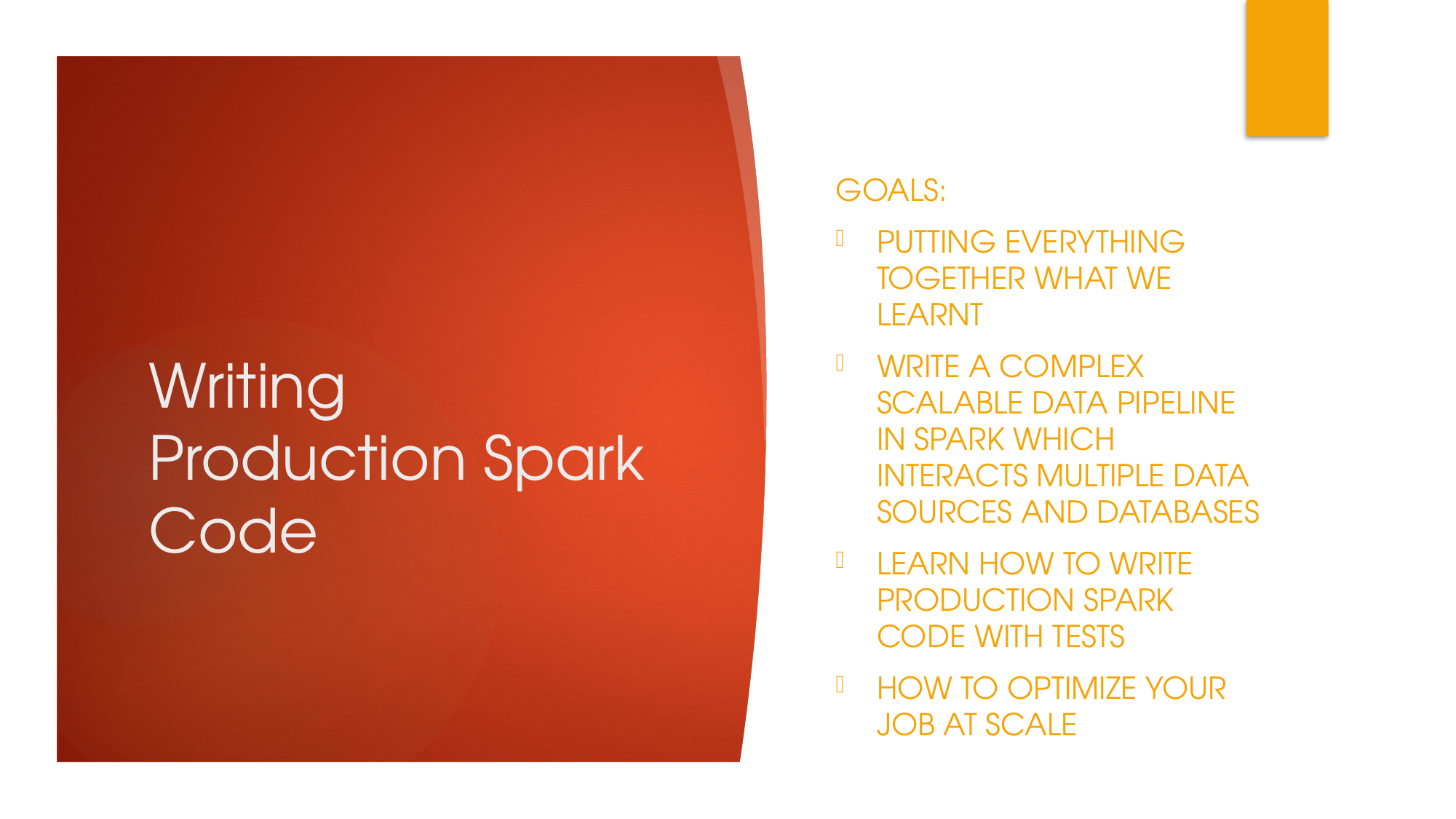

Goals:
Putting everything together what we learnt
Write a complex scalable data pipeline in spark which interacts multiple data sources and databases
Learn how to write production spark code with tests
How to optimize your job at scale
# Writing Production Spark Code